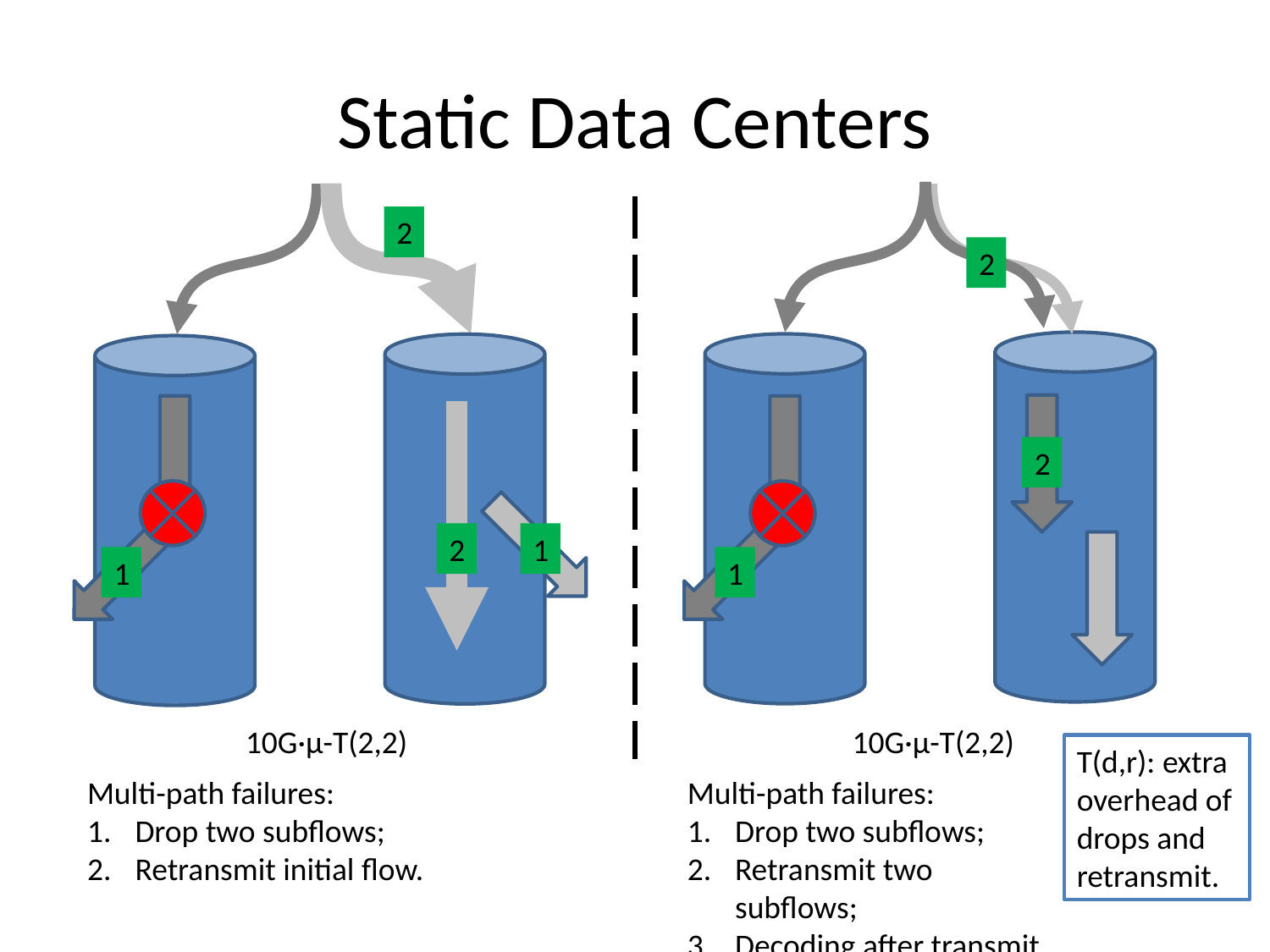

# Static Data Centers
2
2

2

2
1

1
1
10G·μ-T(2,2)
10G·μ-T(2,2)
T(d,r): extra  overhead of drops and retransmit.
Multi-path failures:
Drop two subflows;
Retransmit initial flow.
Multi-path failures:
Drop two subflows;
Retransmit two subflows;
Decoding after transmit.